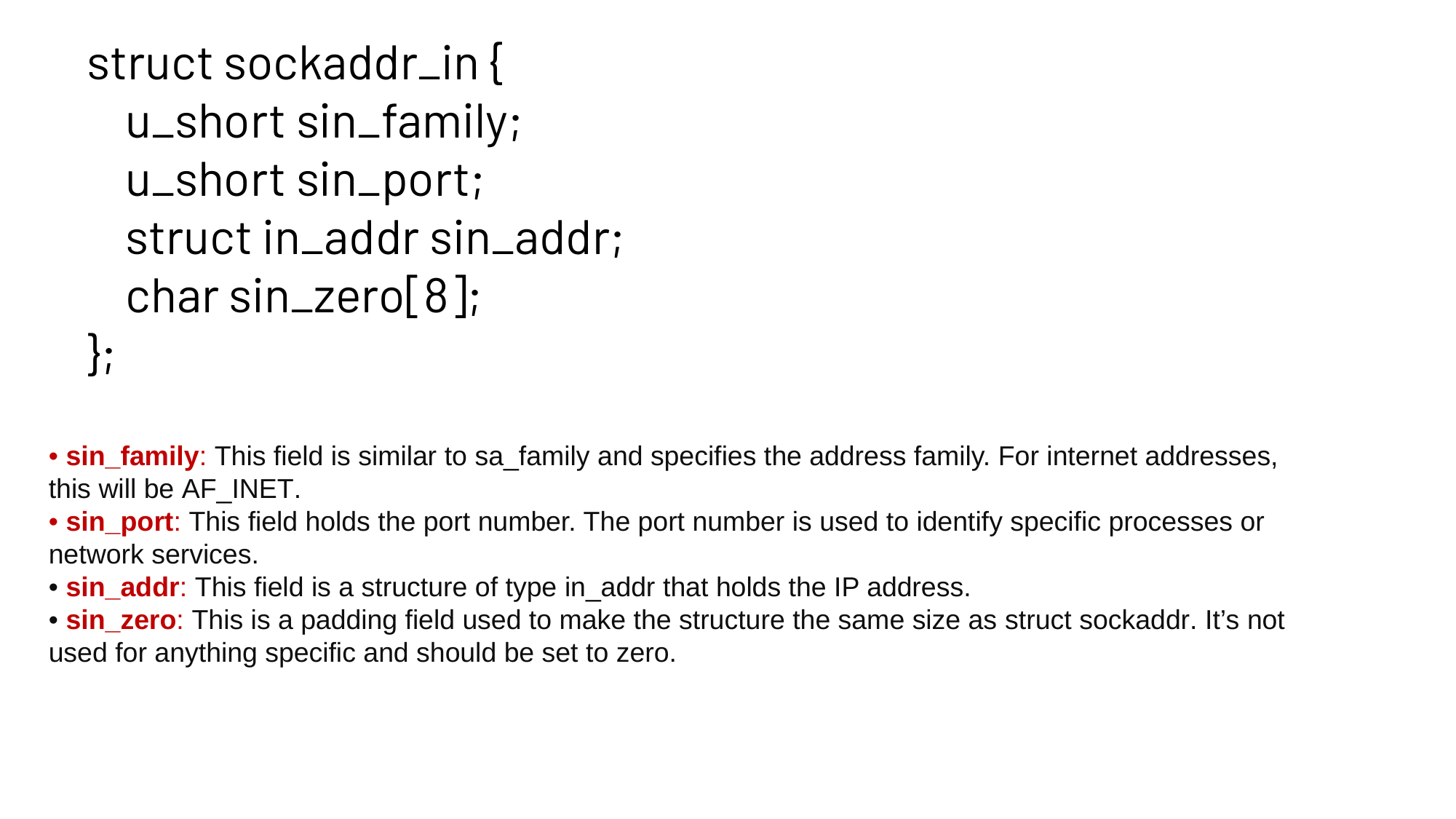

struct sockaddr_in {
    u_short sin_family;
    u_short sin_port;
    struct in_addr sin_addr;
    char sin_zero[8];
};

• sin_family: This field is similar to sa_family and specifies the address family. For internet addresses, this will be AF_INET.
• sin_port: This field holds the port number. The port number is used to identify specific processes or network services.
• sin_addr: This field is a structure of type in_addr that holds the IP address.
• sin_zero: This is a padding field used to make the structure the same size as struct sockaddr. It’s not used for anything specific and should be set to zero.